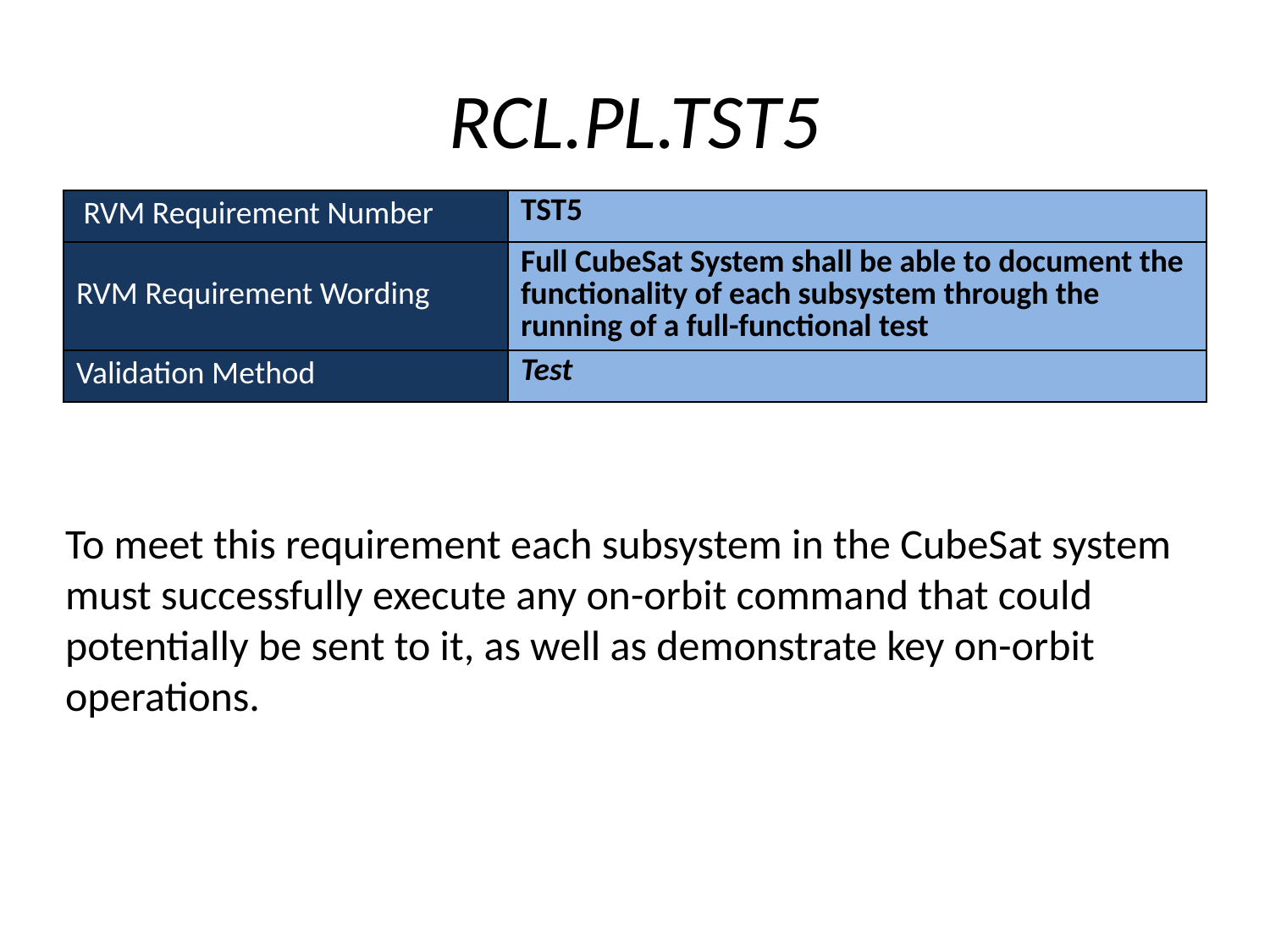

# RCL.PL.TST5
| RVM Requirement Number | TST5 |
| --- | --- |
| RVM Requirement Wording | Full CubeSat System shall be able to document the functionality of each subsystem through the running of a full-functional test |
| Validation Method | Test |
To meet this requirement each subsystem in the CubeSat system must successfully execute any on-orbit command that could potentially be sent to it, as well as demonstrate key on-orbit operations.